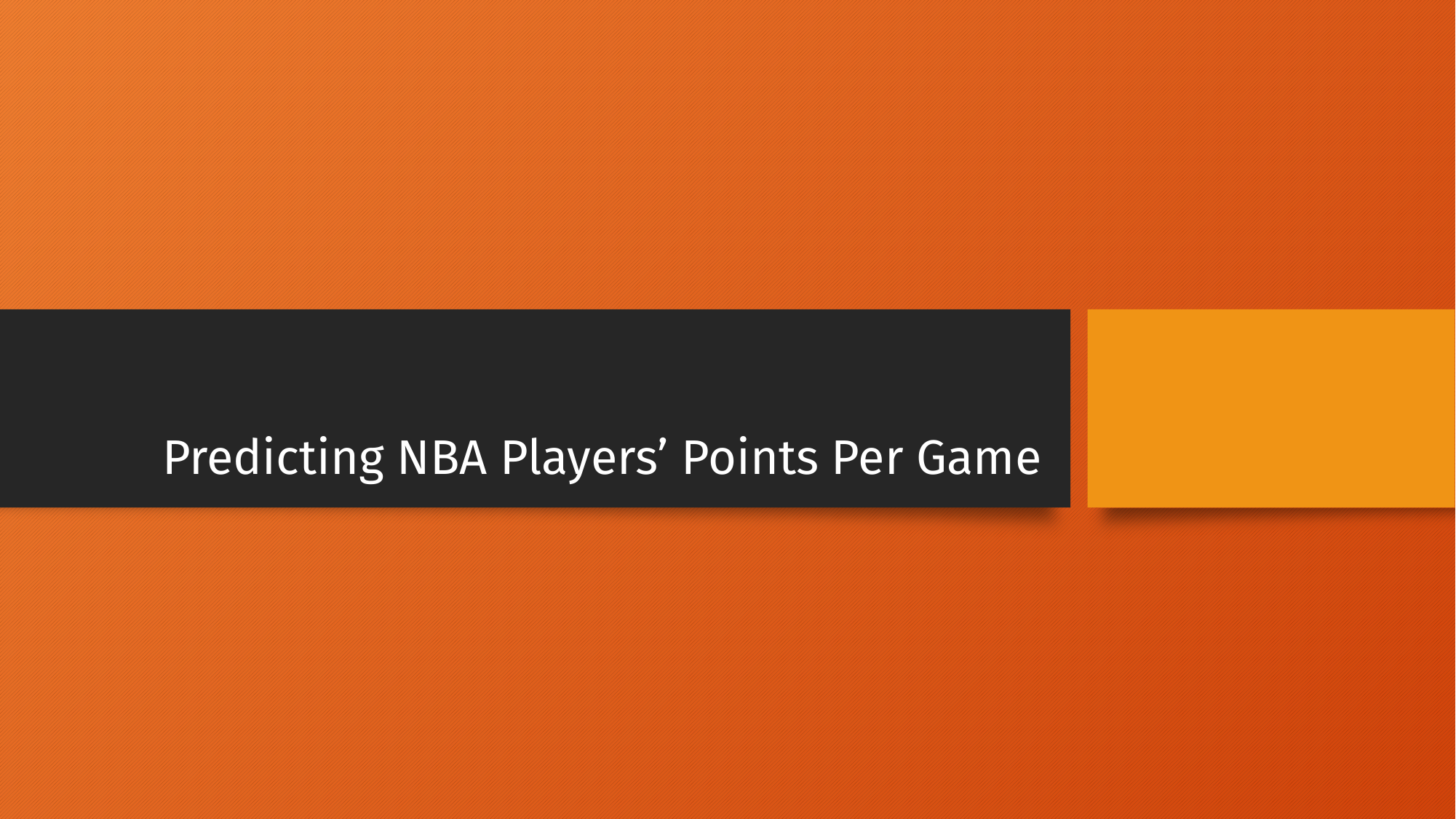

# Predicting NBA Players’ Points Per Game